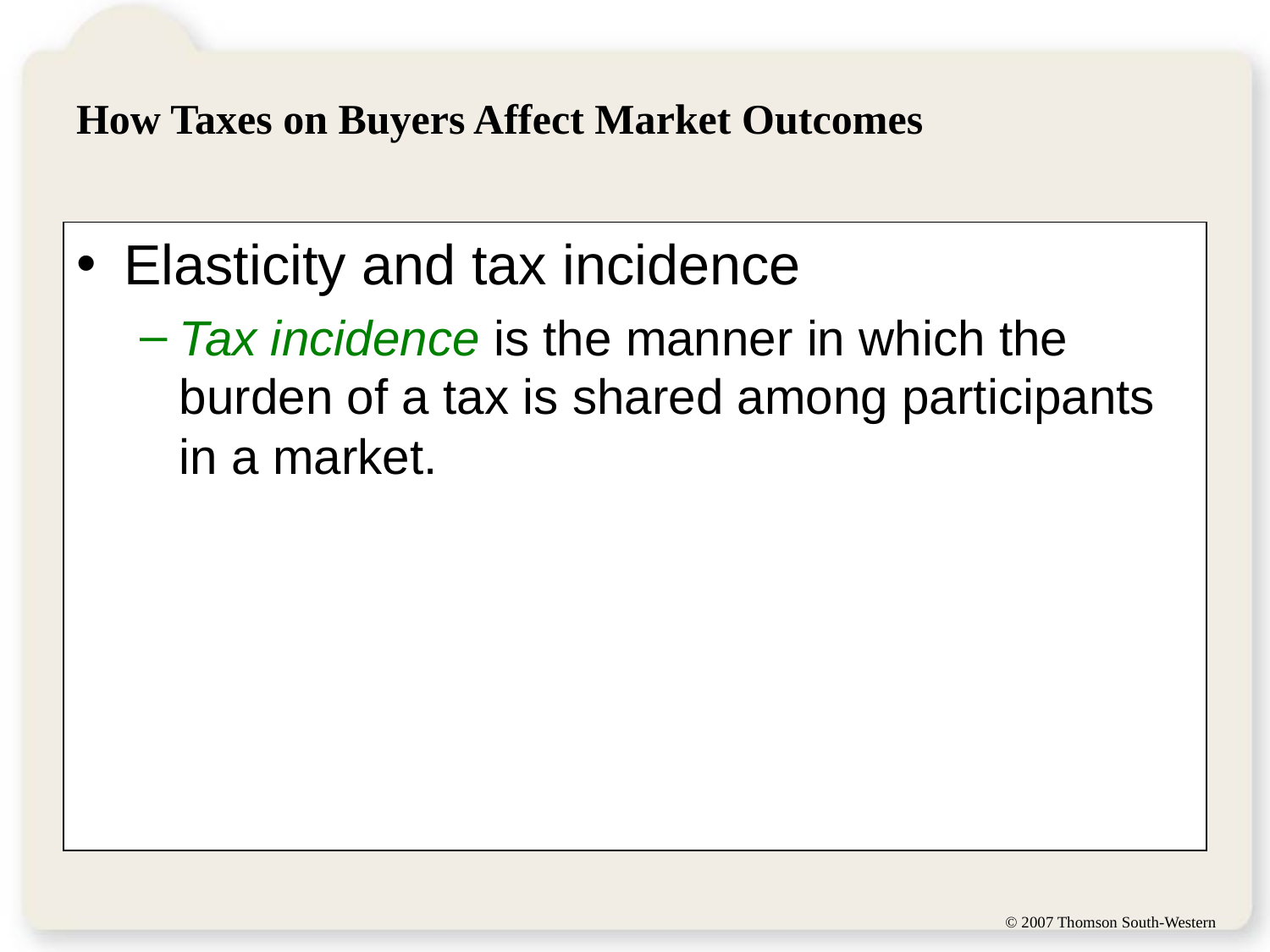

# How Taxes on Buyers Affect Market Outcomes
Elasticity and tax incidence
Tax incidence is the manner in which the burden of a tax is shared among participants in a market.